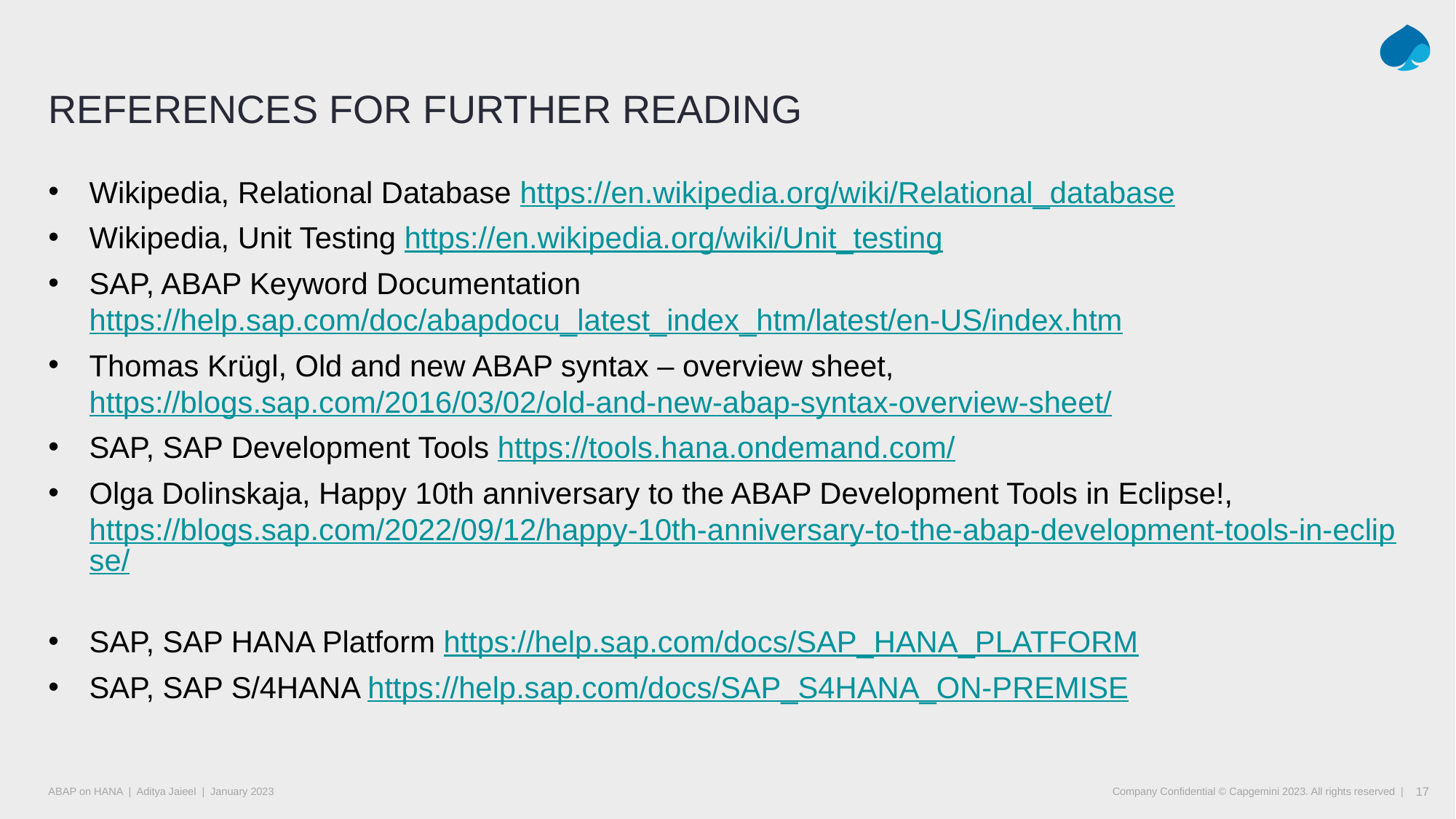

# References for Further reading
Wikipedia, Relational Database https://en.wikipedia.org/wiki/Relational_database
Wikipedia, Unit Testing https://en.wikipedia.org/wiki/Unit_testing
SAP, ABAP Keyword Documentation https://help.sap.com/doc/abapdocu_latest_index_htm/latest/en-US/index.htm
Thomas Krügl, Old and new ABAP syntax – overview sheet, https://blogs.sap.com/2016/03/02/old-and-new-abap-syntax-overview-sheet/
SAP, SAP Development Tools https://tools.hana.ondemand.com/
Olga Dolinskaja, Happy 10th anniversary to the ABAP Development Tools in Eclipse!, https://blogs.sap.com/2022/09/12/happy-10th-anniversary-to-the-abap-development-tools-in-eclipse/
SAP, SAP HANA Platform https://help.sap.com/docs/SAP_HANA_PLATFORM
SAP, SAP S/4HANA https://help.sap.com/docs/SAP_S4HANA_ON-PREMISE